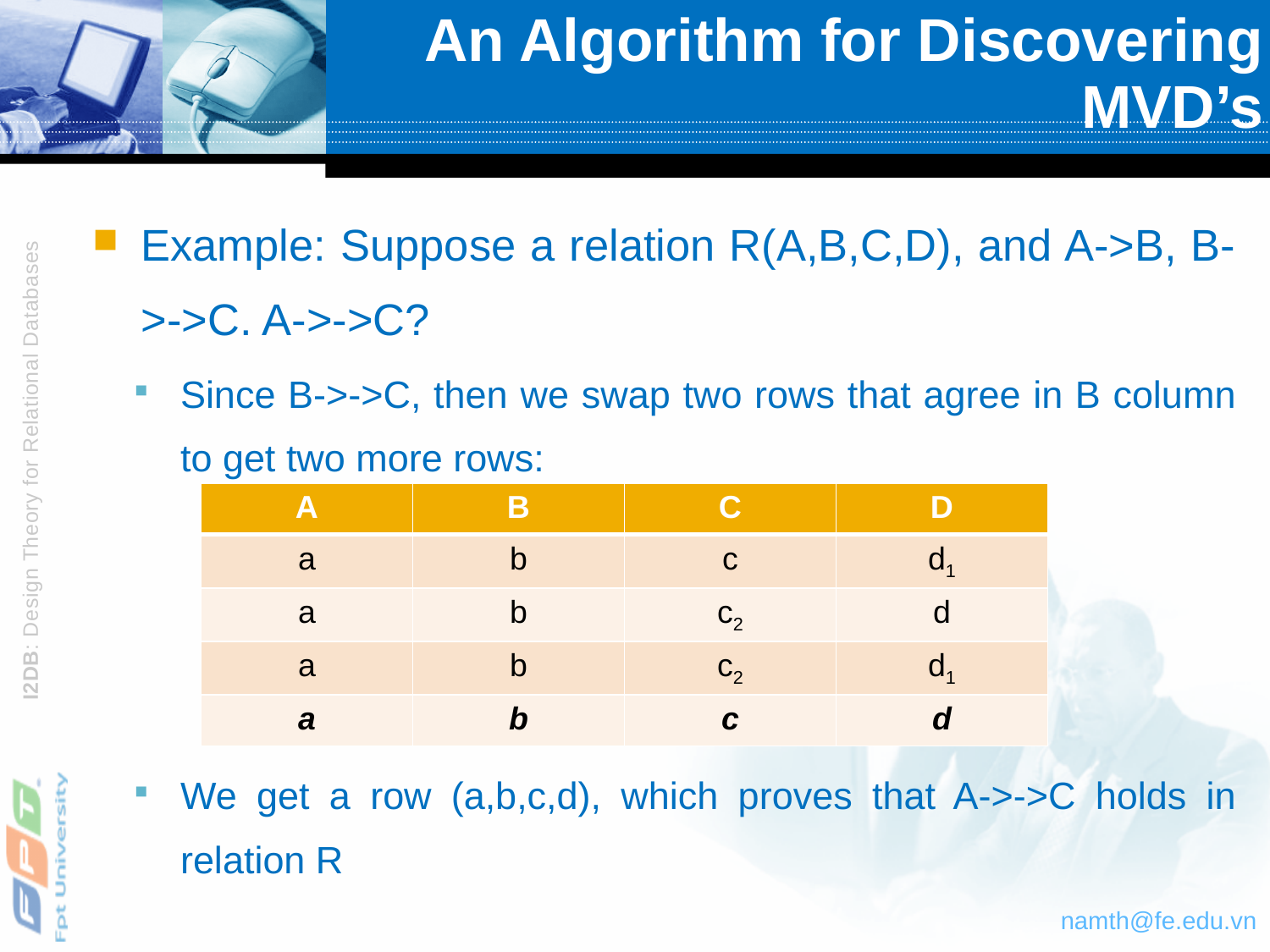

# An Algorithm for Discovering MVD’s
Example: Suppose a relation R(A,B,C,D), and A->B, B->->C. A->->C?
Since B->->C, then we swap two rows that agree in B column to get two more rows:

We get a row (a,b,c,d), which proves that A->->C holds in relation R
| A | B | C | D |
| --- | --- | --- | --- |
| a | b | c | d1 |
| a | b | c2 | d |
| a | b | c2 | d1 |
| a | b | c | d |